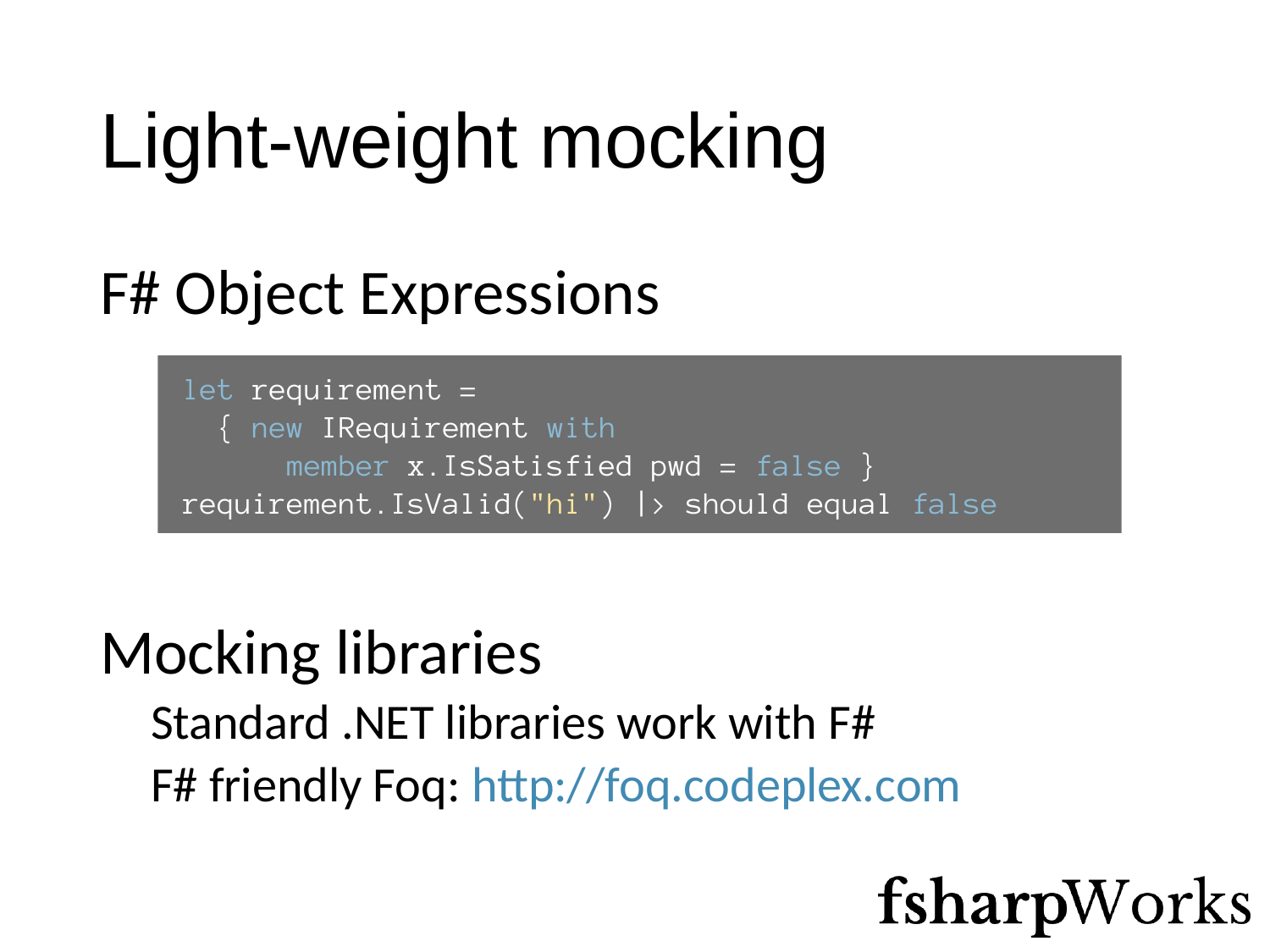

# Light-weight mocking
F# Object Expressions

Mocking libraries
Standard .NET libraries work with F#
F# friendly Foq: http://foq.codeplex.com
let requirement =
  { new IRequirement with
      member x.IsSatisfied pwd = false }
requirement.IsValid("hi") |> should equal false